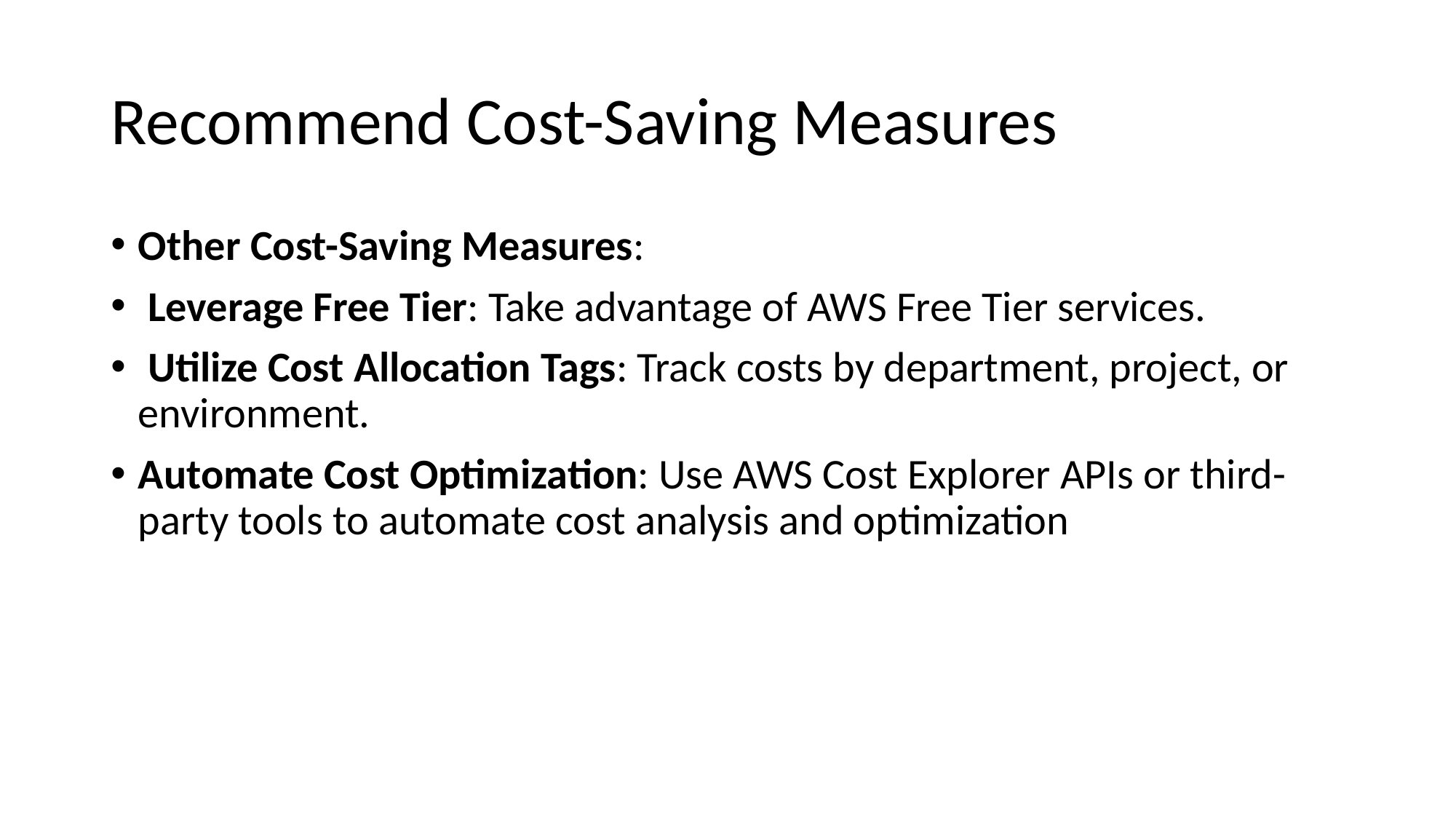

# Recommend Cost-Saving Measures
Other Cost-Saving Measures:
 Leverage Free Tier: Take advantage of AWS Free Tier services.
 Utilize Cost Allocation Tags: Track costs by department, project, or environment.
Automate Cost Optimization: Use AWS Cost Explorer APIs or third-party tools to automate cost analysis and optimization